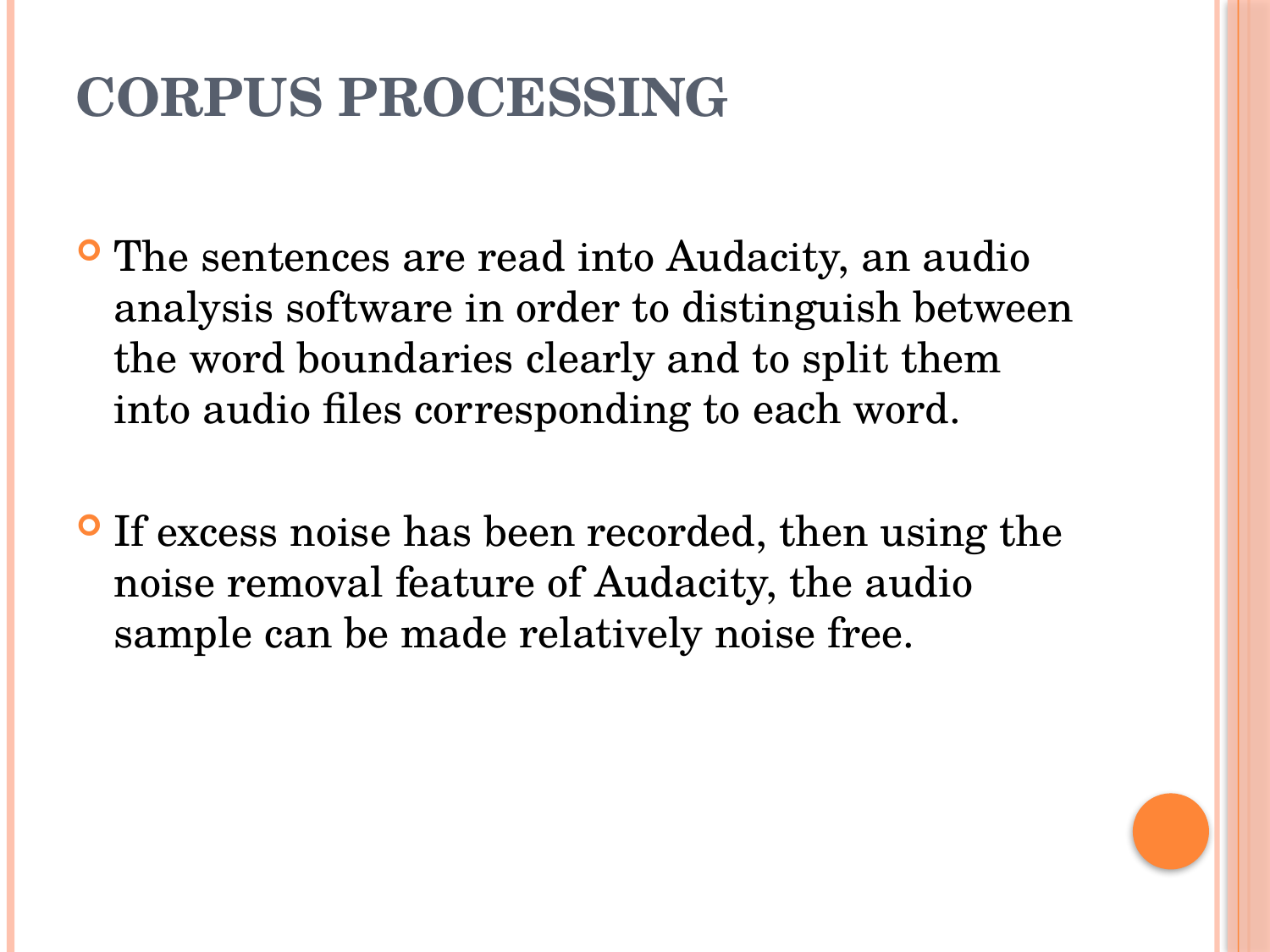

# Corpus processing
The sentences are read into Audacity, an audio analysis software in order to distinguish between the word boundaries clearly and to split them into audio files corresponding to each word.

If excess noise has been recorded, then using the noise removal feature of Audacity, the audio sample can be made relatively noise free.